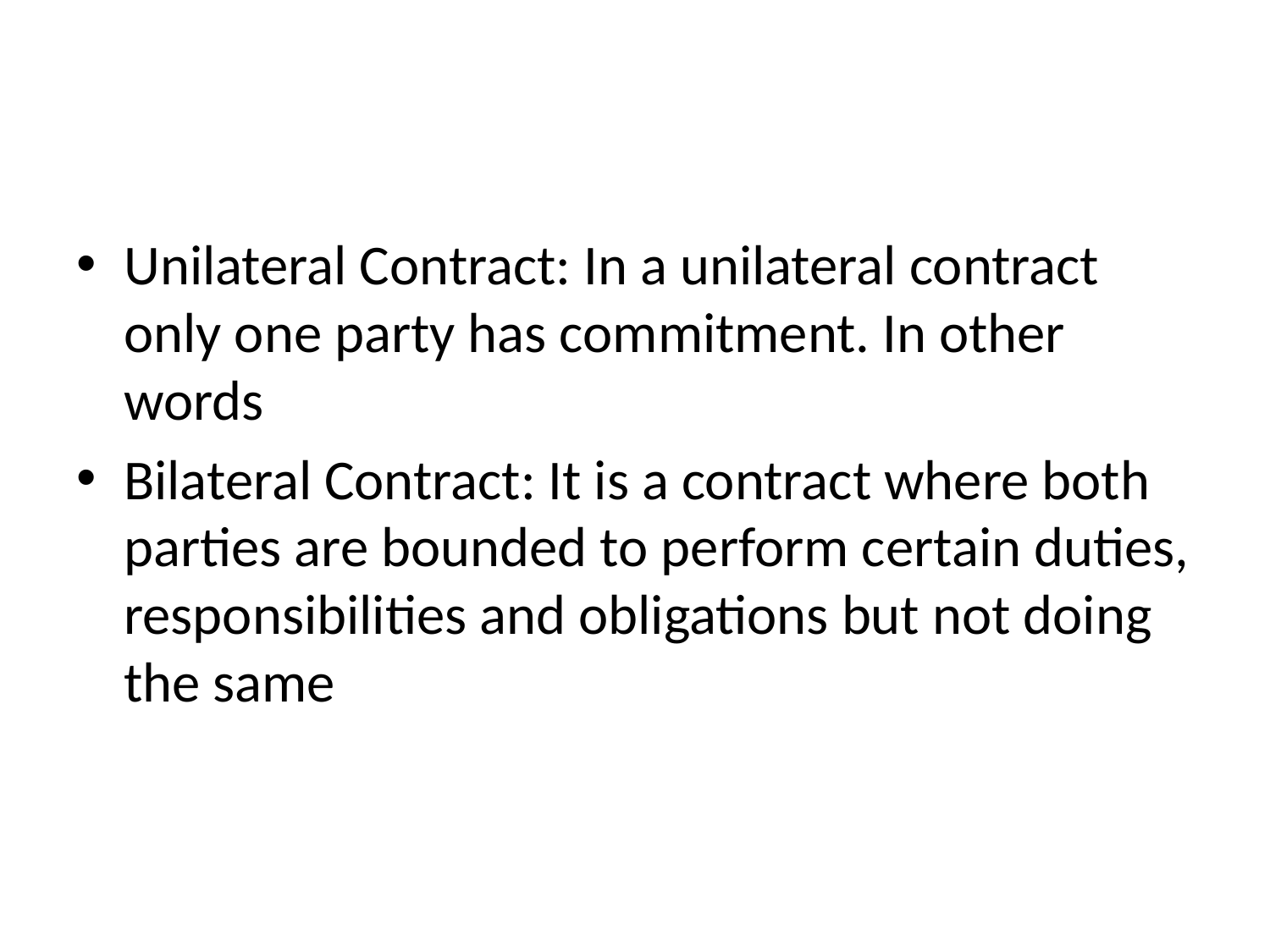

Unilateral Contract: In a unilateral contract only one party has commitment. In other words
Bilateral Contract: It is a contract where both parties are bounded to perform certain duties, responsibilities and obligations but not doing the same